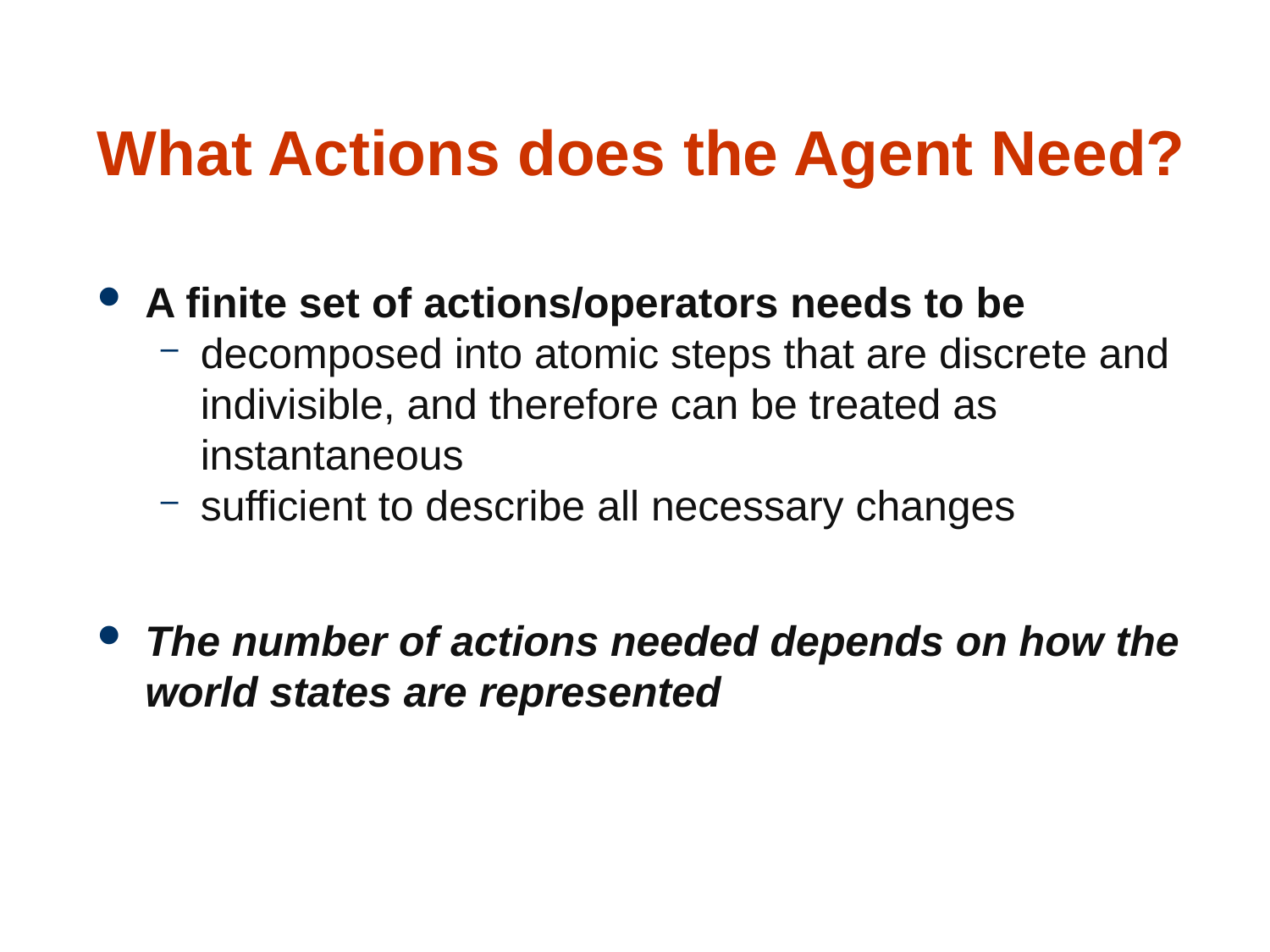

18
What Actions does the Agent Need?

A finite set of actions/operators needs to be
decomposed into atomic steps that are discrete and indivisible, and therefore can be treated as instantaneous
sufficient to describe all necessary changes

The number of actions needed depends on how the world states are represented